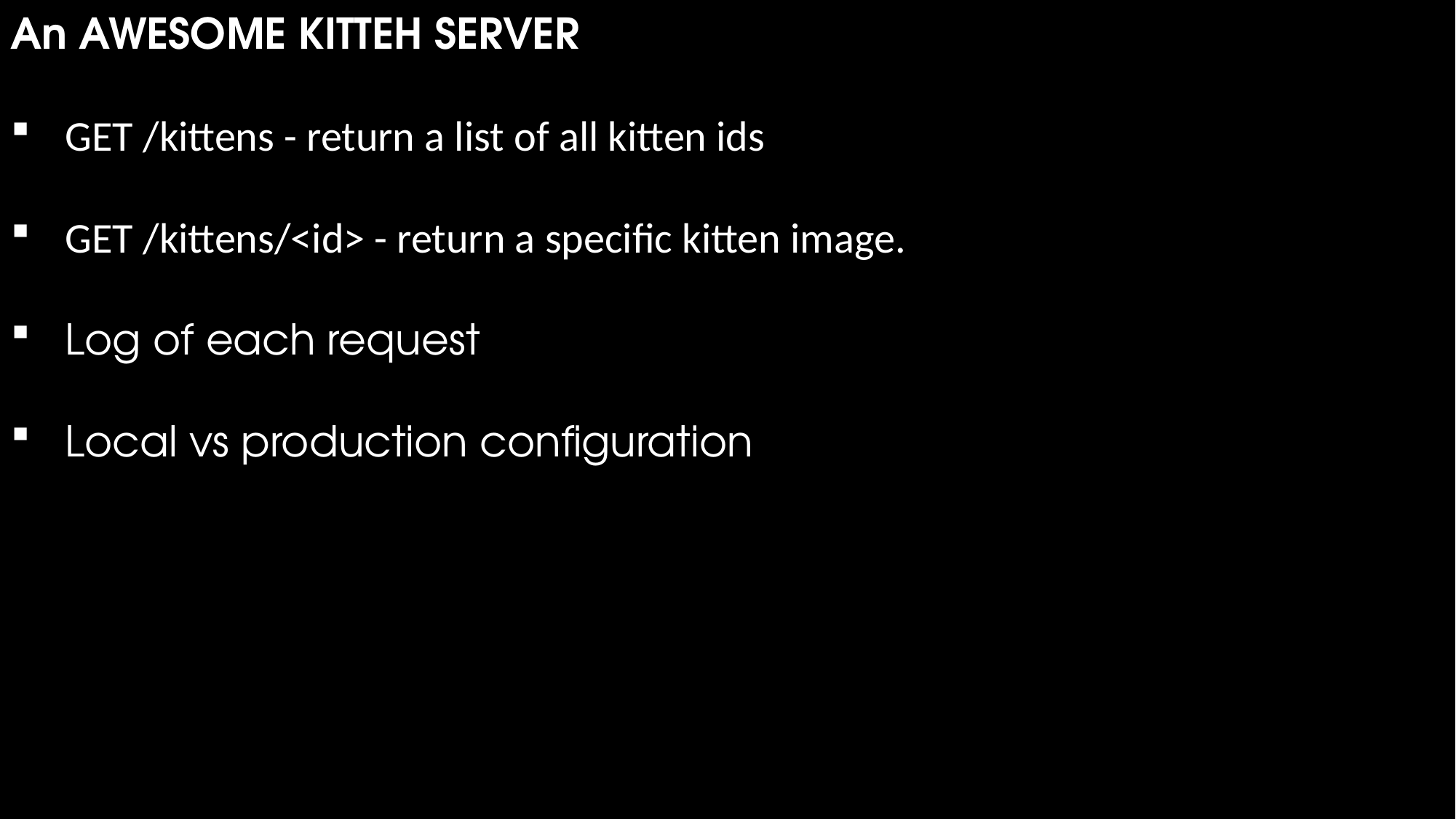

An AWESOME KITTEH SERVER

GET /kittens - return a list of all kitten ids

GET /kittens/<id> - return a specific kitten image.

Log of each request

Local vs production configuration